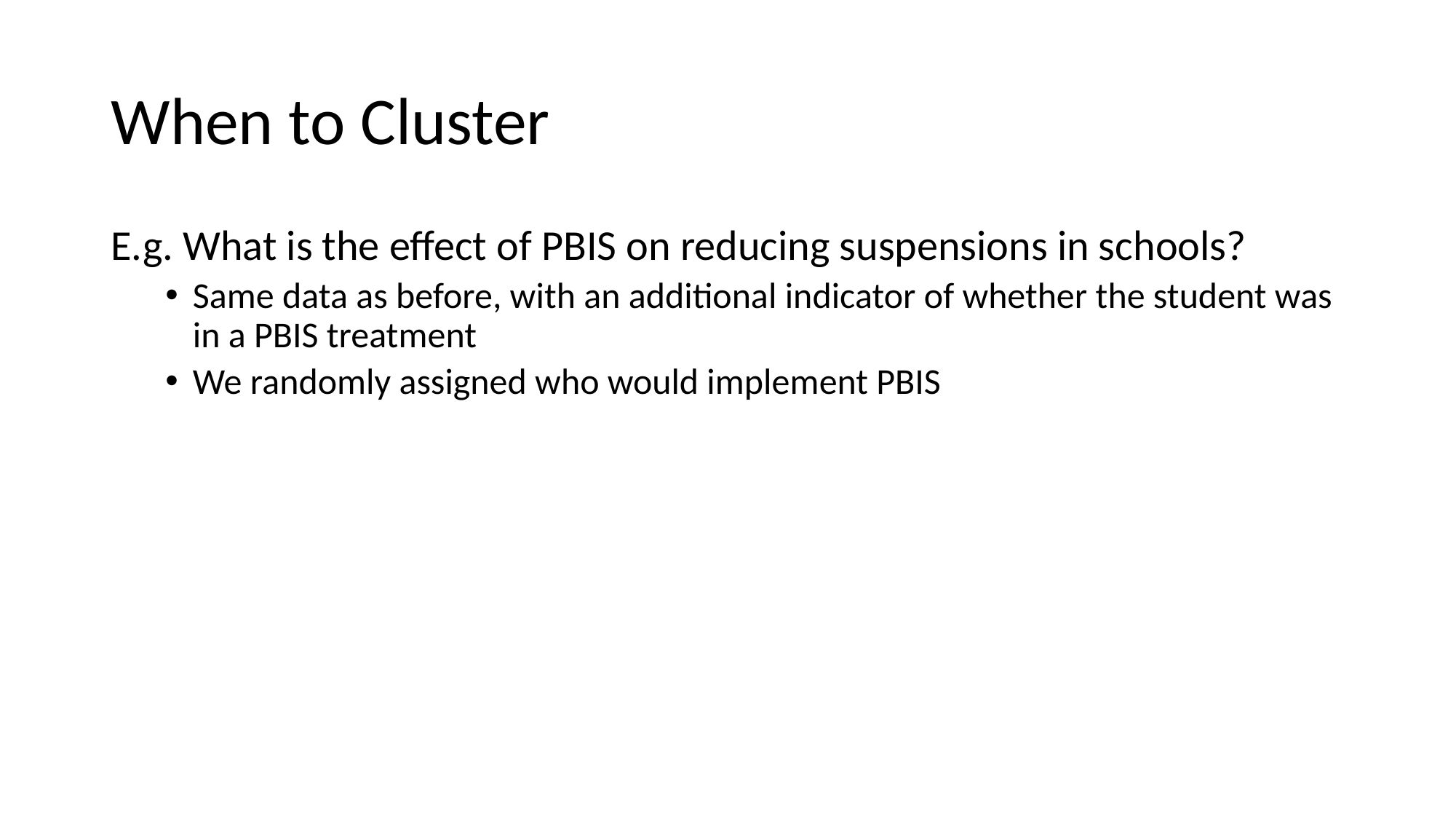

# When to Cluster
E.g. What is the effect of PBIS on reducing suspensions in schools?
Same data as before, with an additional indicator of whether the student was in a PBIS treatment
We randomly assigned who would implement PBIS